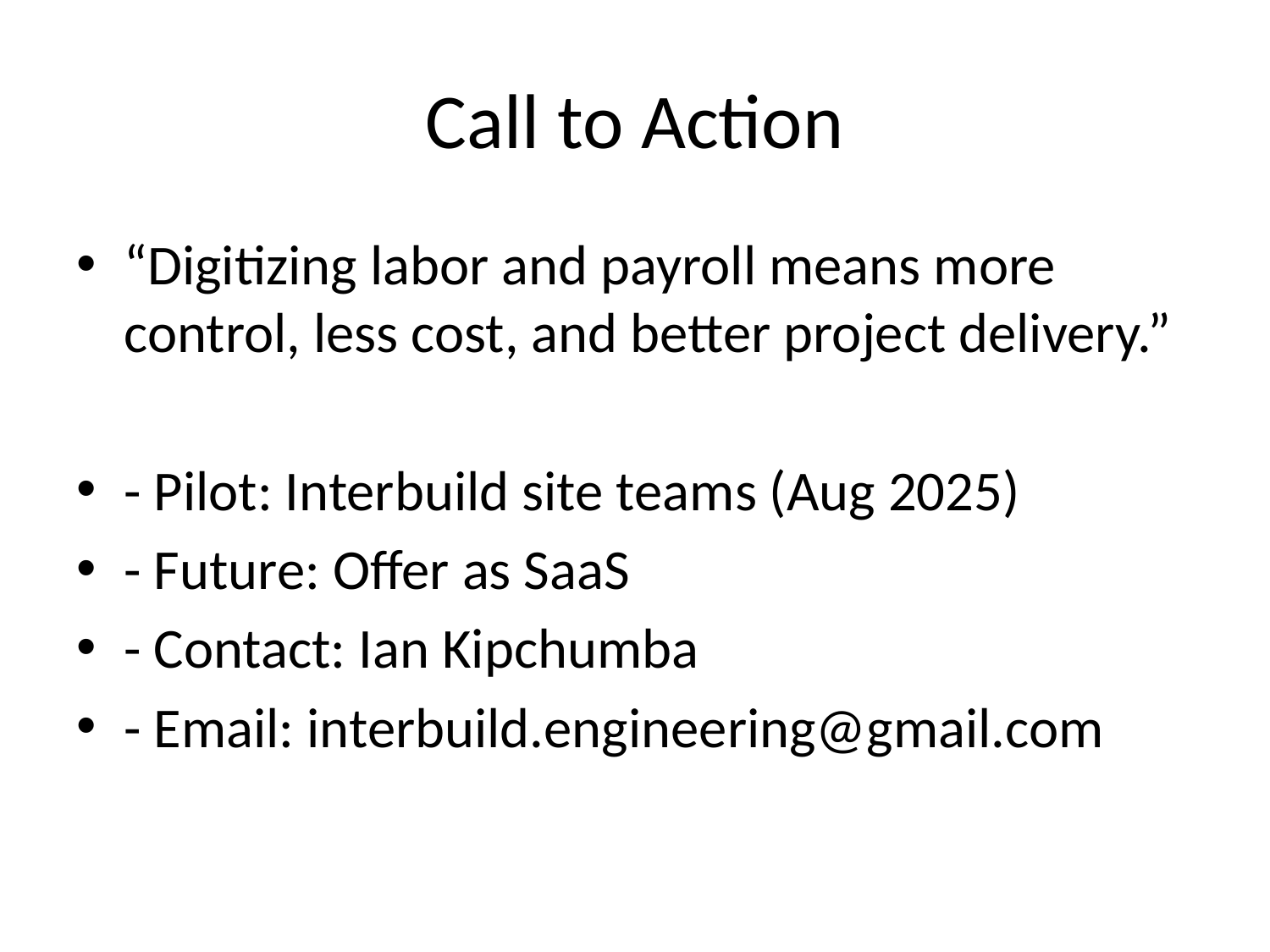

# Call to Action
“Digitizing labor and payroll means more control, less cost, and better project delivery.”

- Pilot: Interbuild site teams (Aug 2025)
- Future: Offer as SaaS
- Contact: Ian Kipchumba
- Email: interbuild.engineering@gmail.com